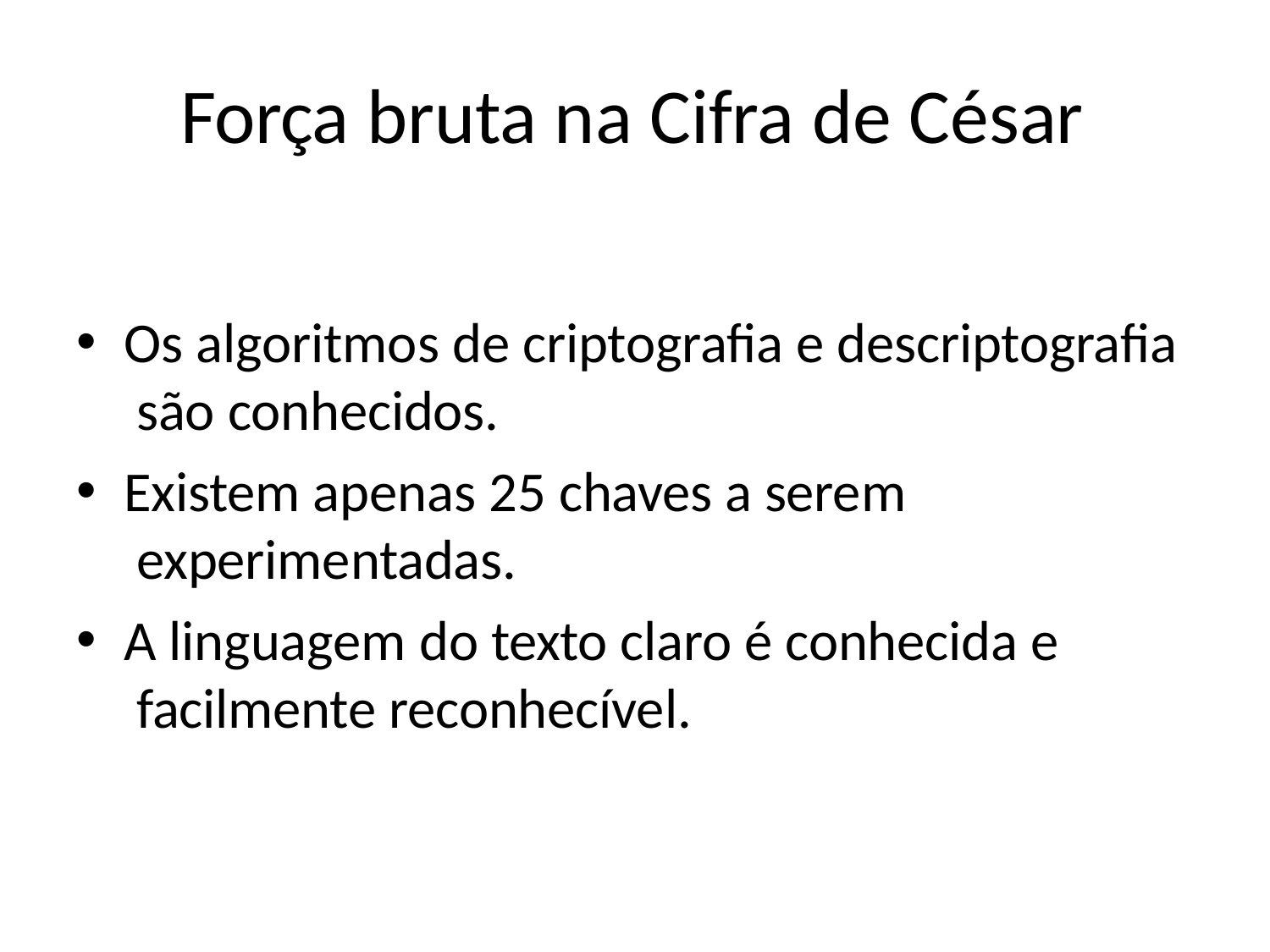

# Força bruta na Cifra de César
Os algoritmos de criptografia e descriptografia  são conhecidos.
Existem apenas 25 chaves a serem  experimentadas.
A linguagem do texto claro é conhecida e  facilmente reconhecível.